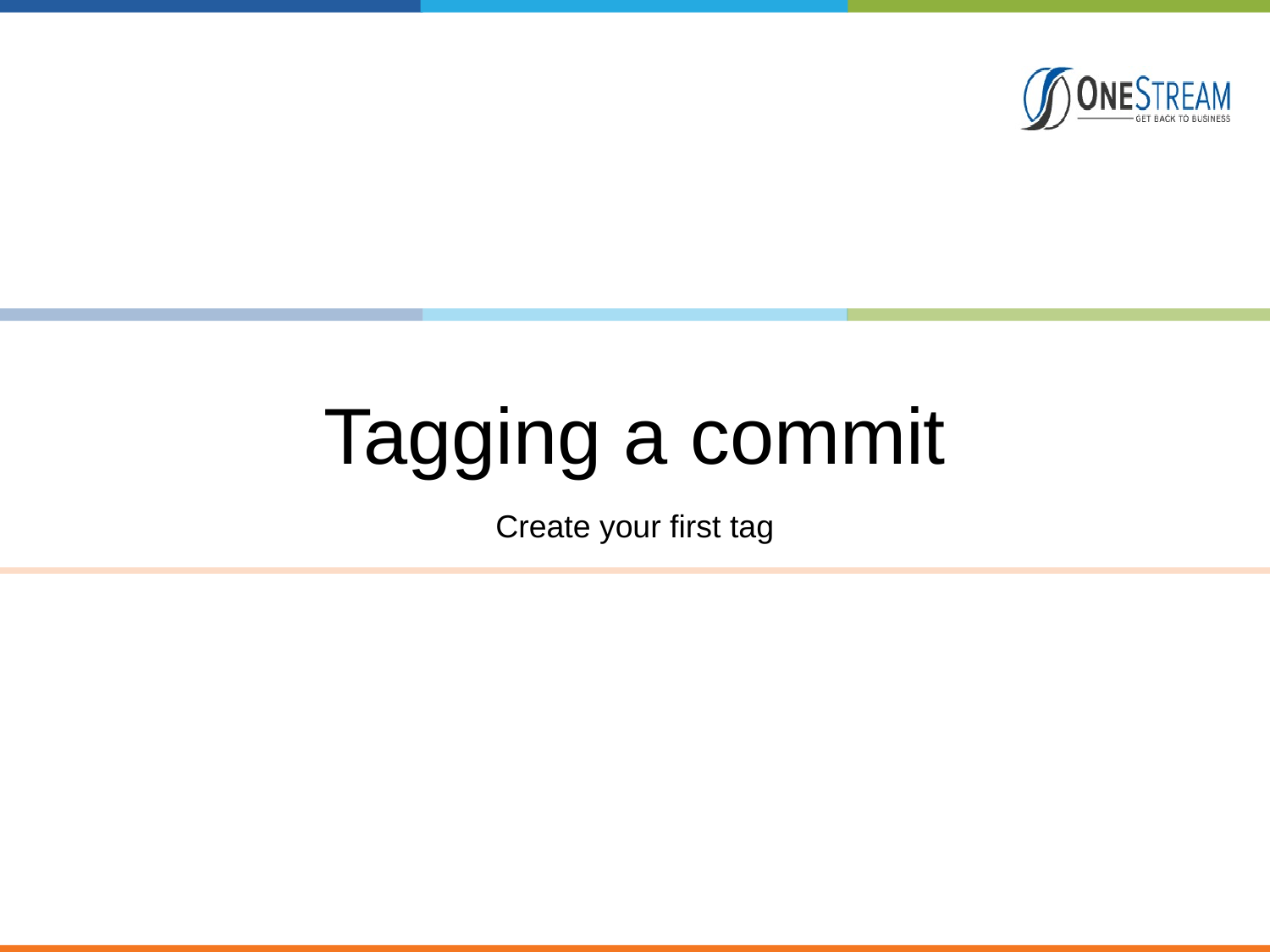

# Tagging a commit
Create your first tag